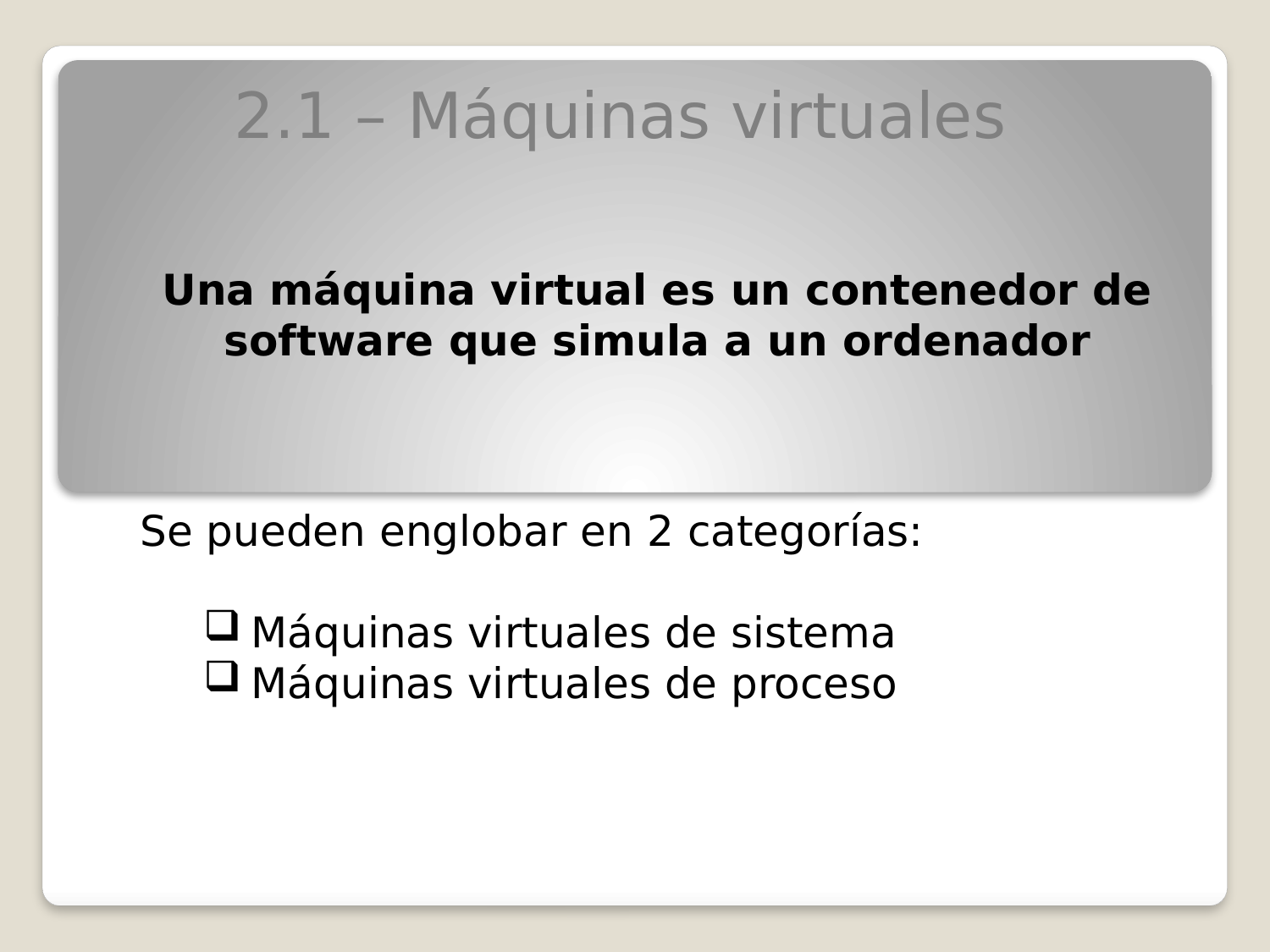

2.1 – Máquinas virtuales
Una máquina virtual es un contenedor de software que simula a un ordenador

Se pueden englobar en 2 categorías:

Máquinas virtuales de sistema
Máquinas virtuales de proceso